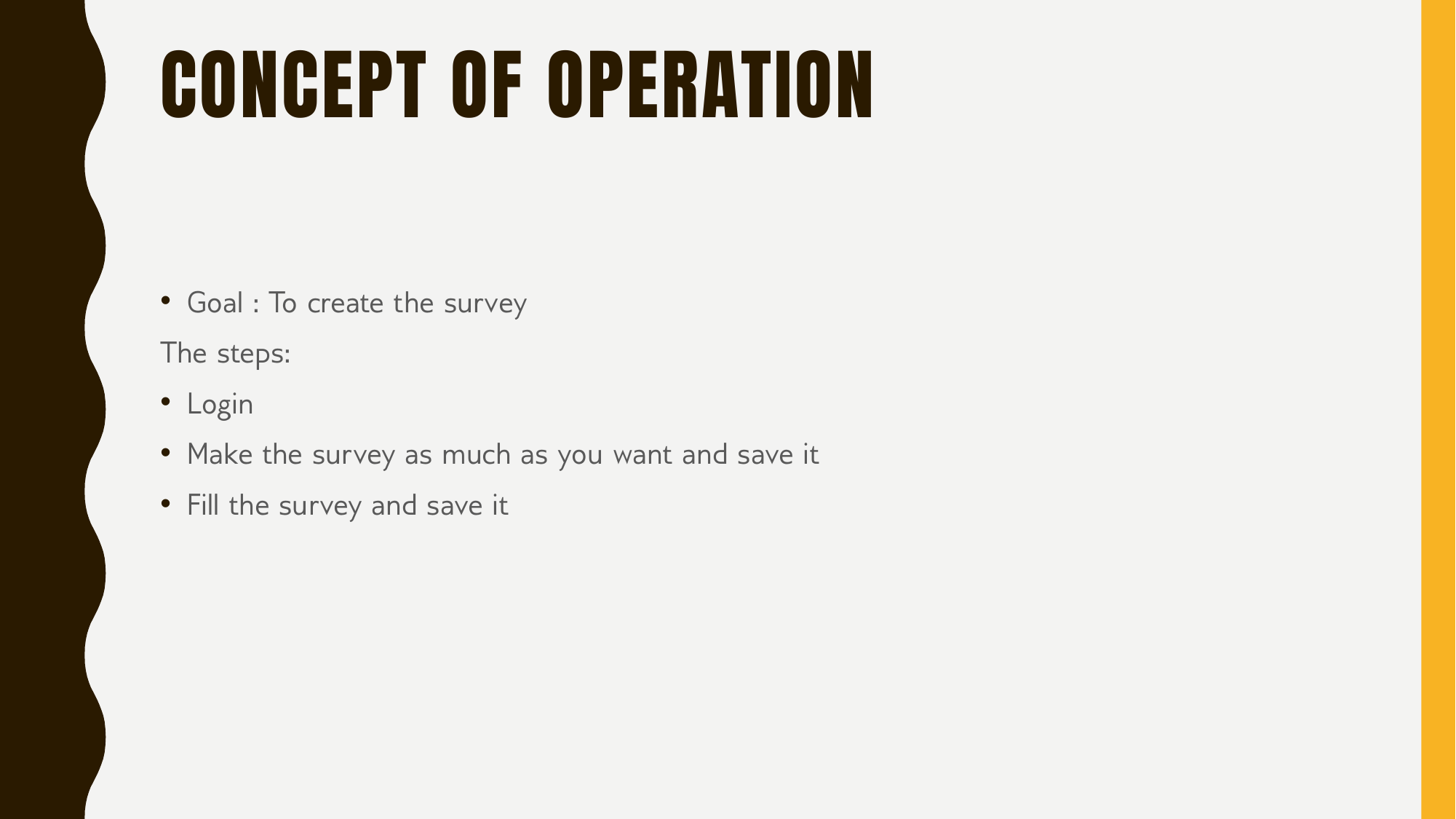

# Concept of Operation
Goal : To create the survey
The steps:
Login
Make the survey as much as you want and save it
Fill the survey and save it